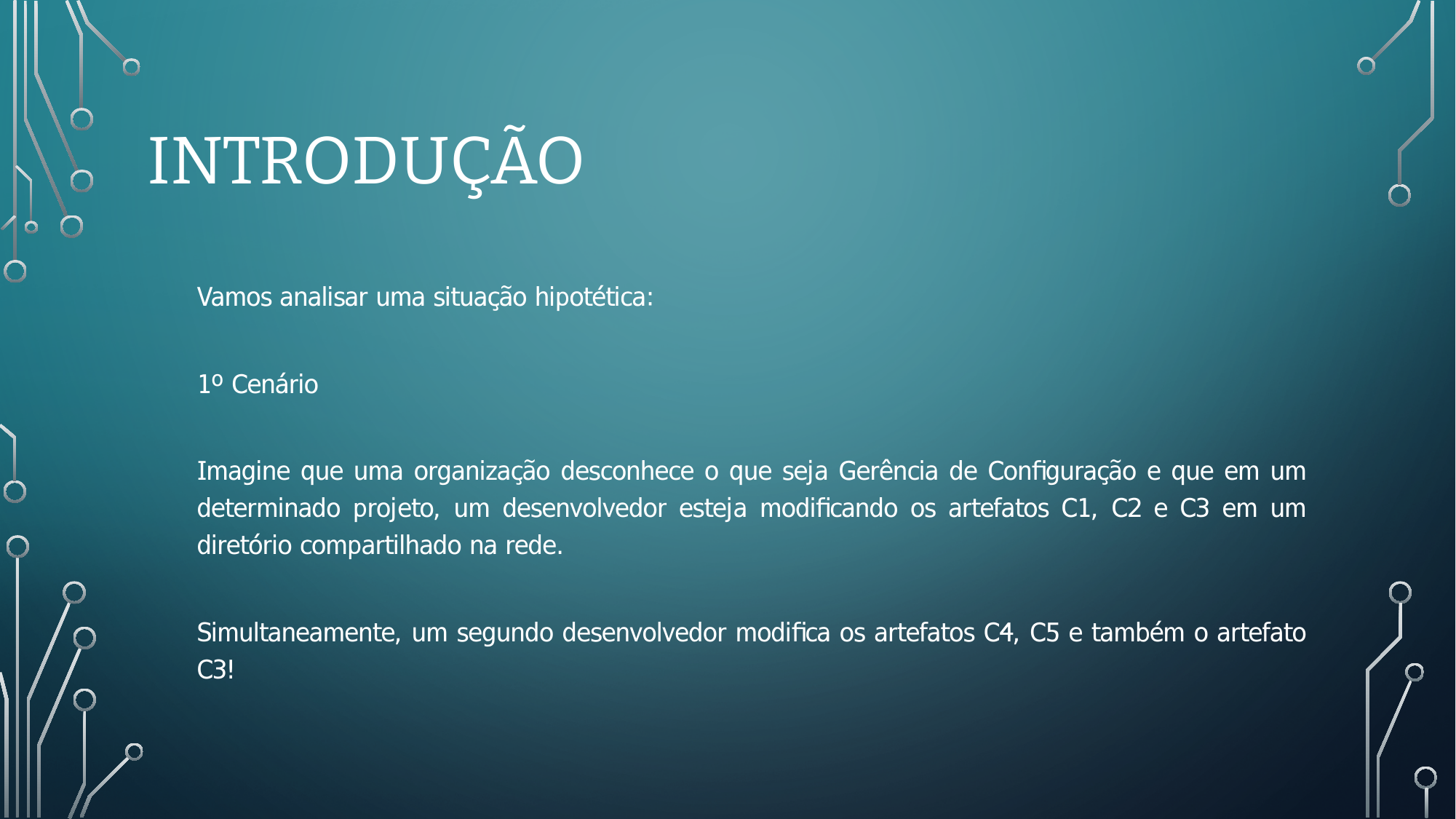

# Introdução
Vamos analisar uma situação hipotética:

1º Cenário

Imagine que uma organização desconhece o que seja Gerência de Configuração e que em um determinado projeto, um desenvolvedor esteja modificando os artefatos C1, C2 e C3 em um diretório compartilhado na rede.

Simultaneamente, um segundo desenvolvedor modifica os artefatos C4, C5 e também o artefato C3!